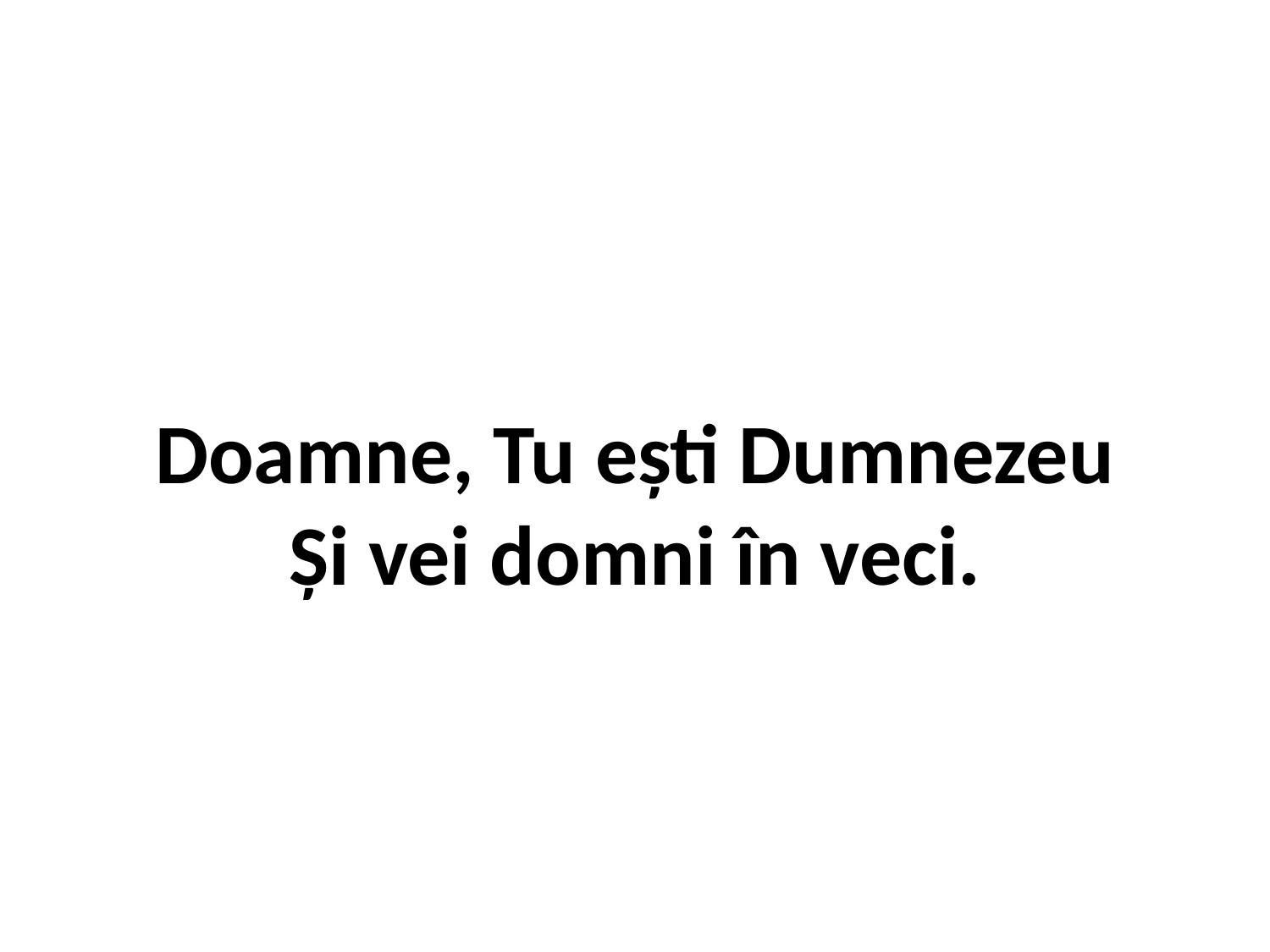

# Doamne, Tu ești Dumnezeu Și vei domni în veci.